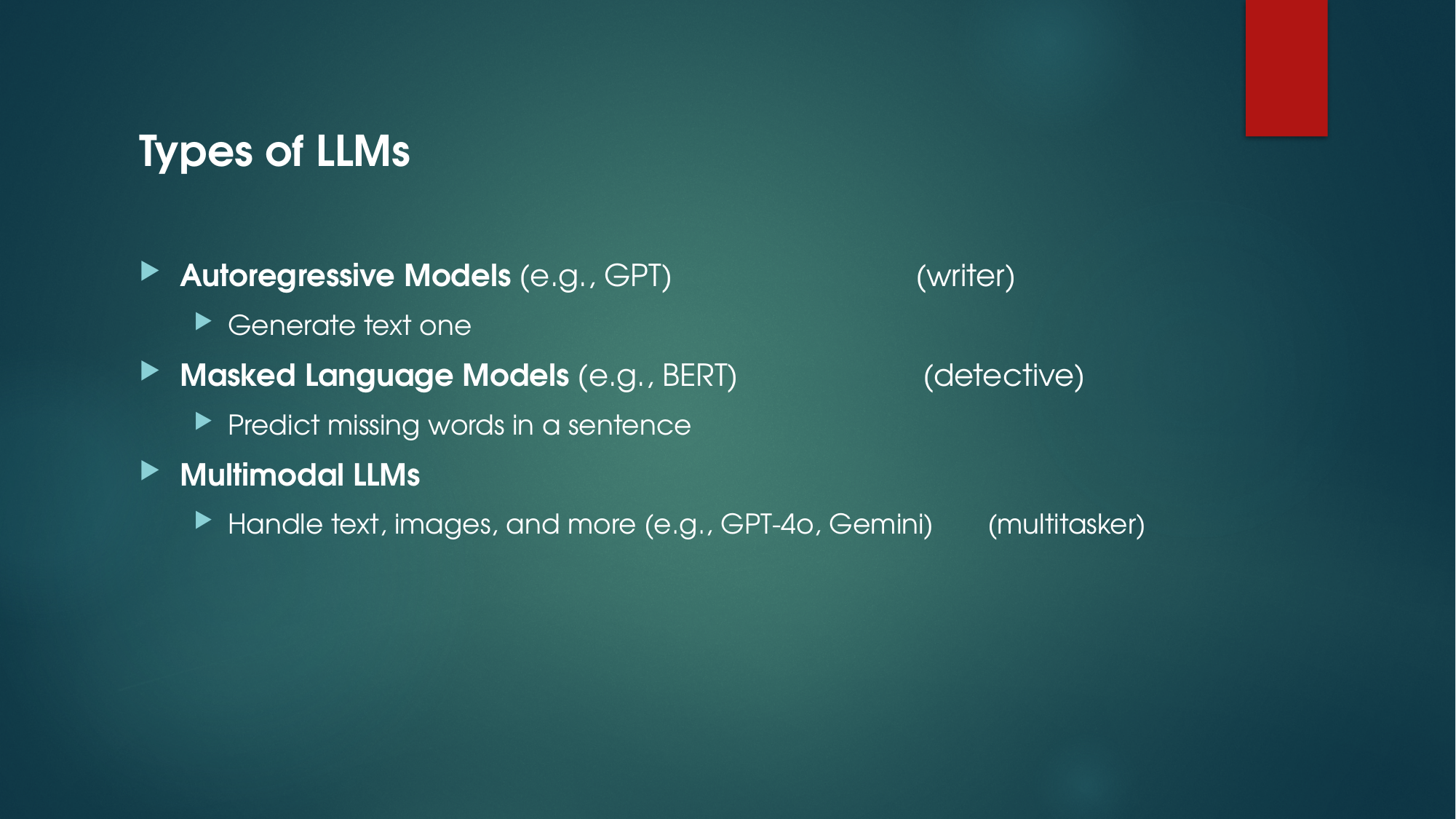

Types of LLMs

Autoregressive Models (e.g., GPT)                             (writer)
Generate text one
Masked Language Models (e.g., BERT)                      (detective)
Predict missing words in a sentence
Multimodal LLMs
Handle text, images, and more (e.g., GPT-4o, Gemini)       (multitasker)